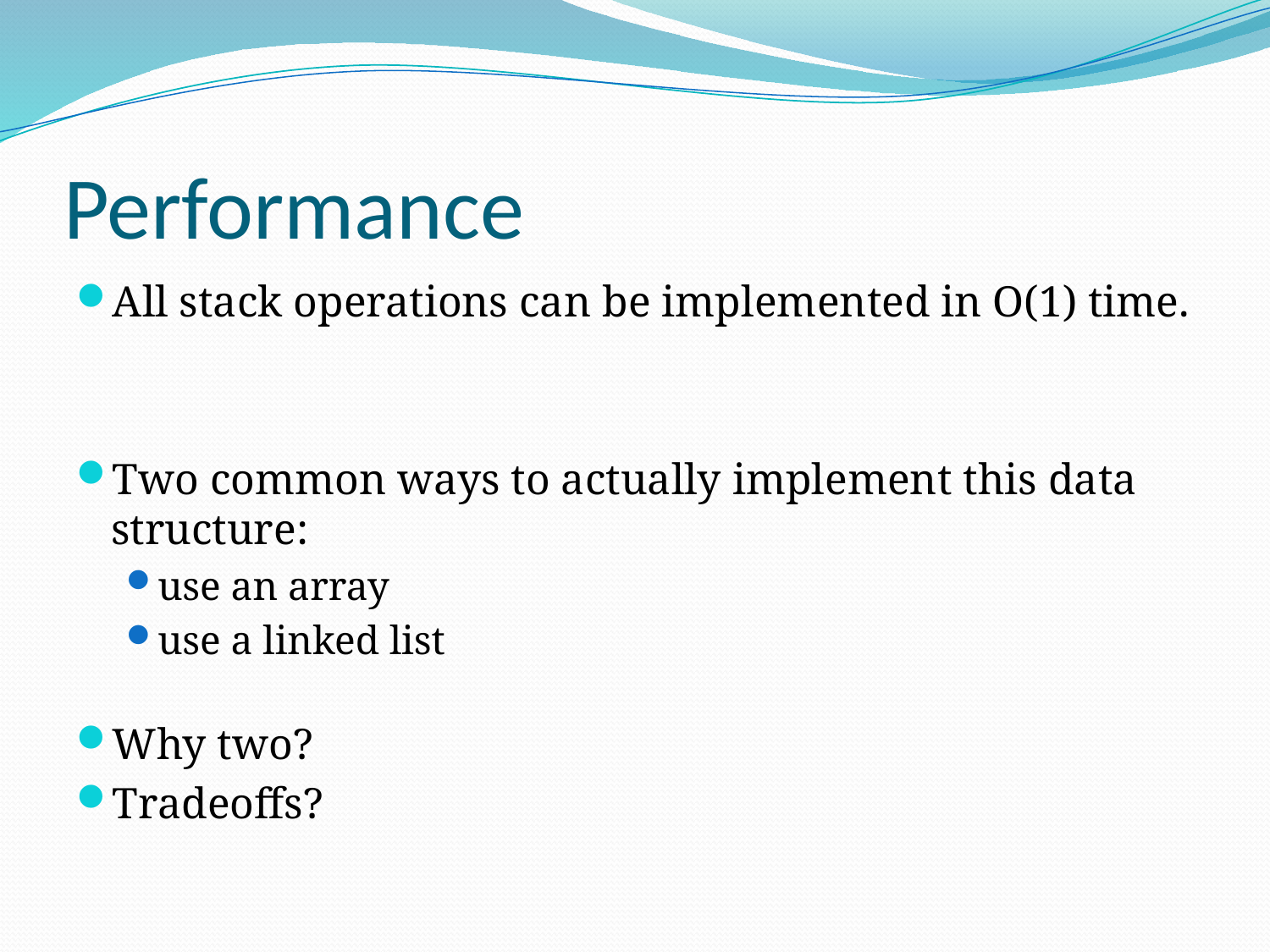

# Performance
All stack operations can be implemented in O(1) time.

Two common ways to actually implement this data structure:
use an array
use a linked list
Why two?
Tradeoffs?